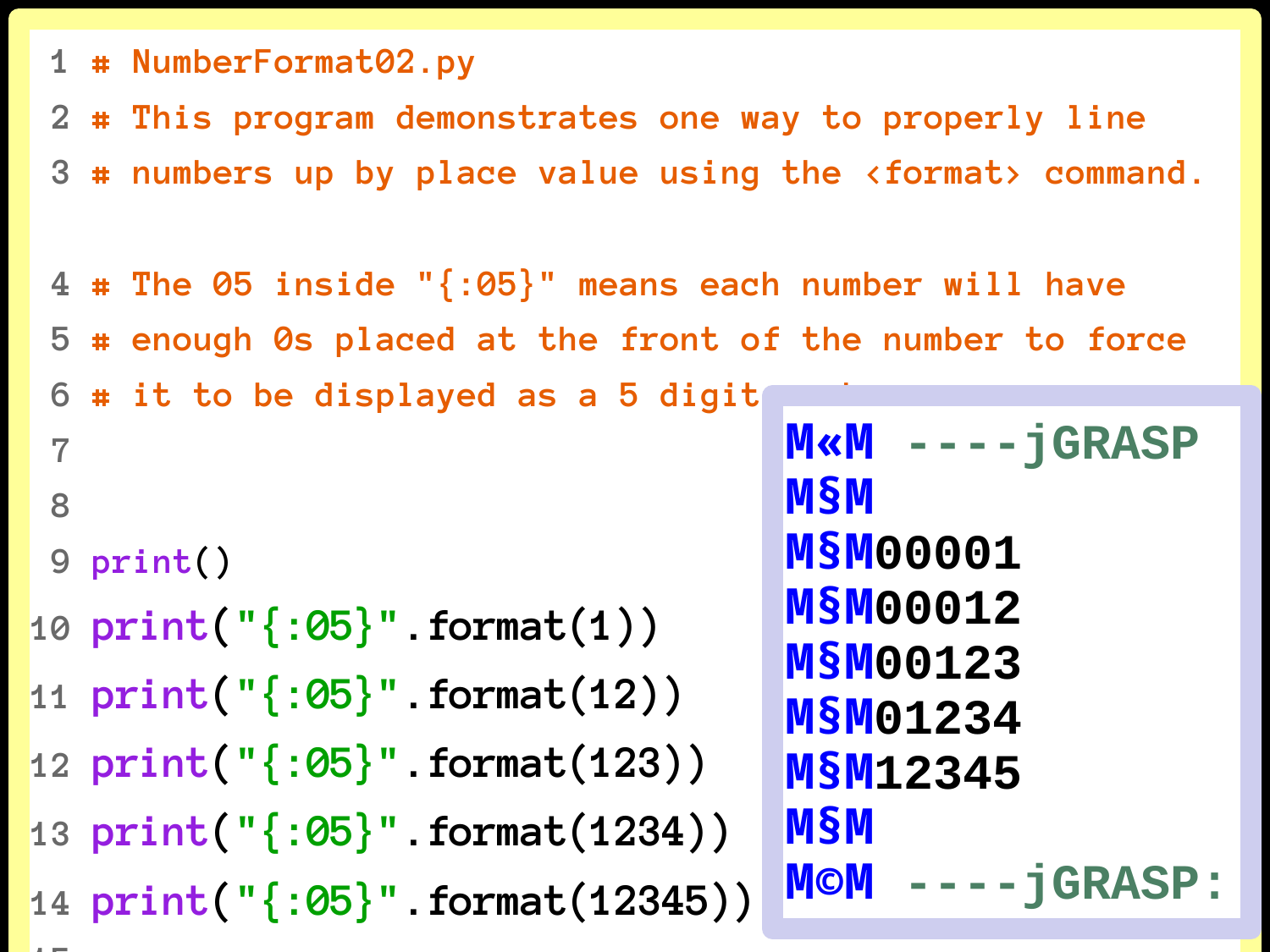

1 # NumberFormat02.py
 2 # This program demonstrates one way to properly line
 3 # numbers up by place value using the <format> command.
 4 # The 05 inside "{:05}" means each number will have
 5 # enough 0s placed at the front of the number to force
 6 # it to be displayed as a 5 digit number.
 7
 8
 9 print()
10 print("{:05}".format(1))
11 print("{:05}".format(12))
12 print("{:05}".format(123))
13 print("{:05}".format(1234))
14 print("{:05}".format(12345))
15

M«M ----jGRASP
M§M
M§M00001
M§M00012
M§M00123
M§M01234
M§M12345
M§M
M©M ----jGRASP: